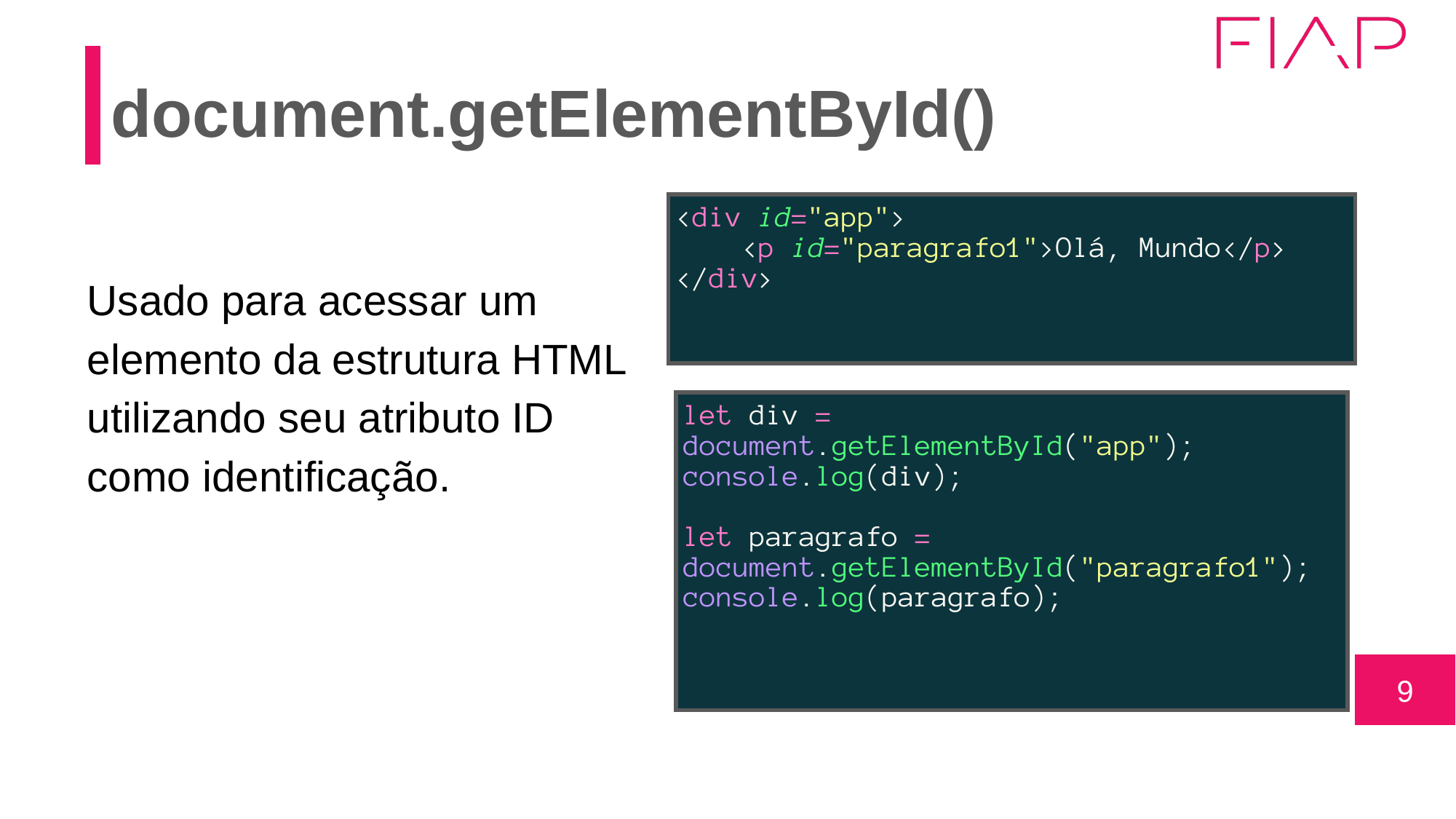

# document.getElementById()
| <div id="app">     <p id="paragrafo1">Olá, Mundo</p> </div> |
| --- |
Usado para acessar um elemento da estrutura HTML utilizando seu atributo ID como identificação.
| let div = document.getElementById("app"); console.log(div); let paragrafo = document.getElementById("paragrafo1"); console.log(paragrafo); |
| --- |
9